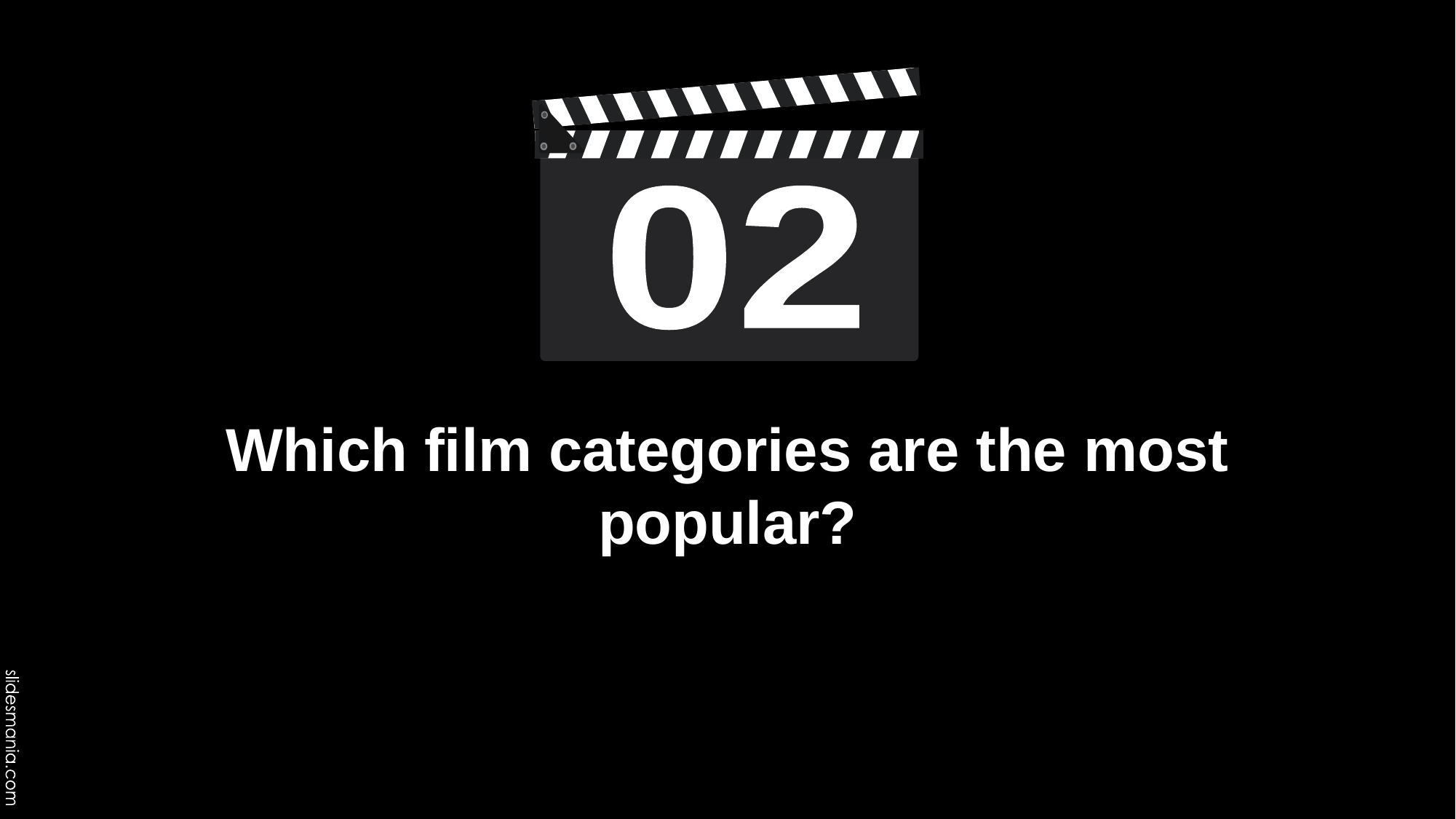

02
# Which film categories are the most popular?